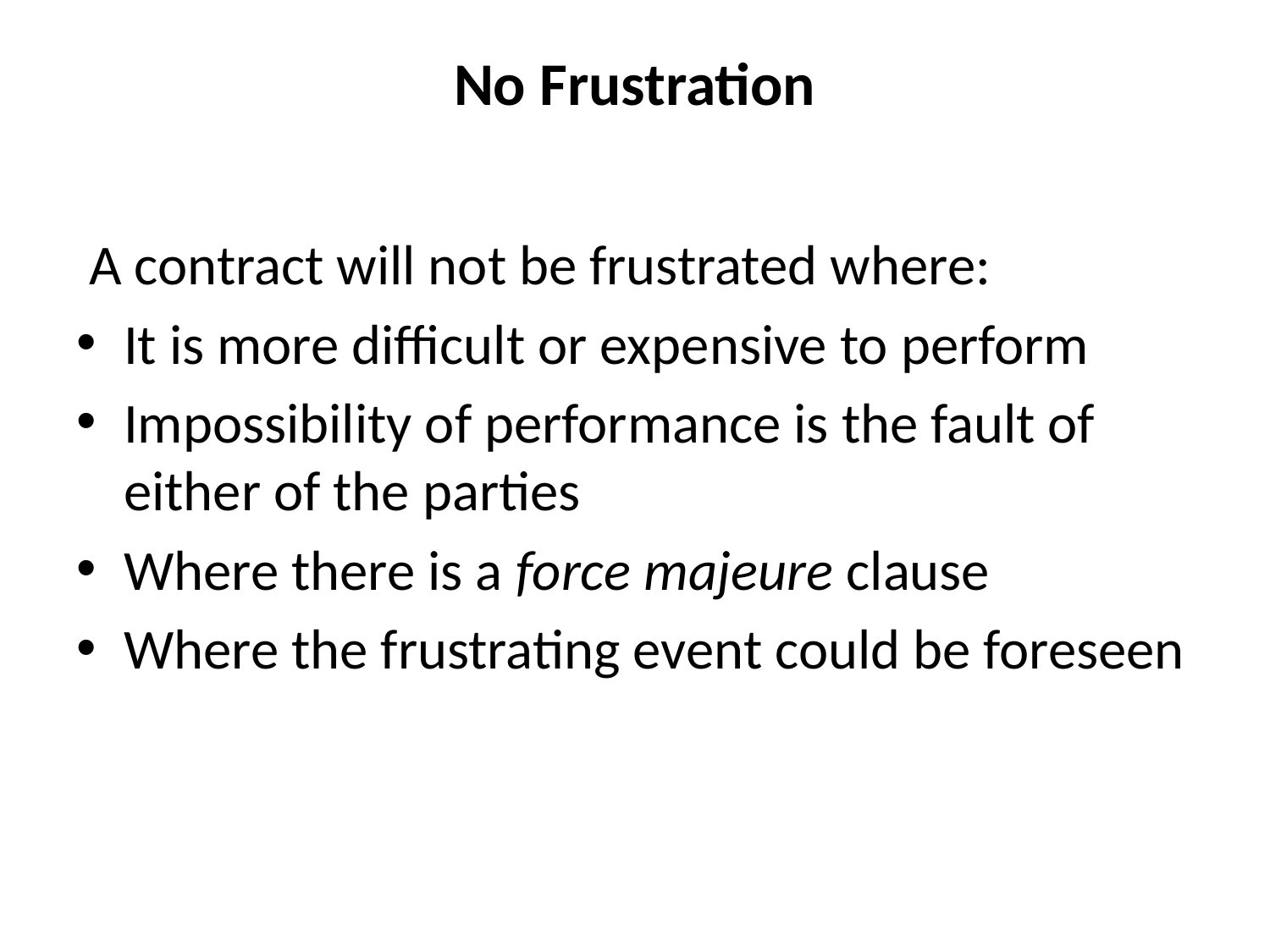

# No Frustration
 A contract will not be frustrated where:
It is more difficult or expensive to perform
Impossibility of performance is the fault of either of the parties
Where there is a force majeure clause
Where the frustrating event could be foreseen